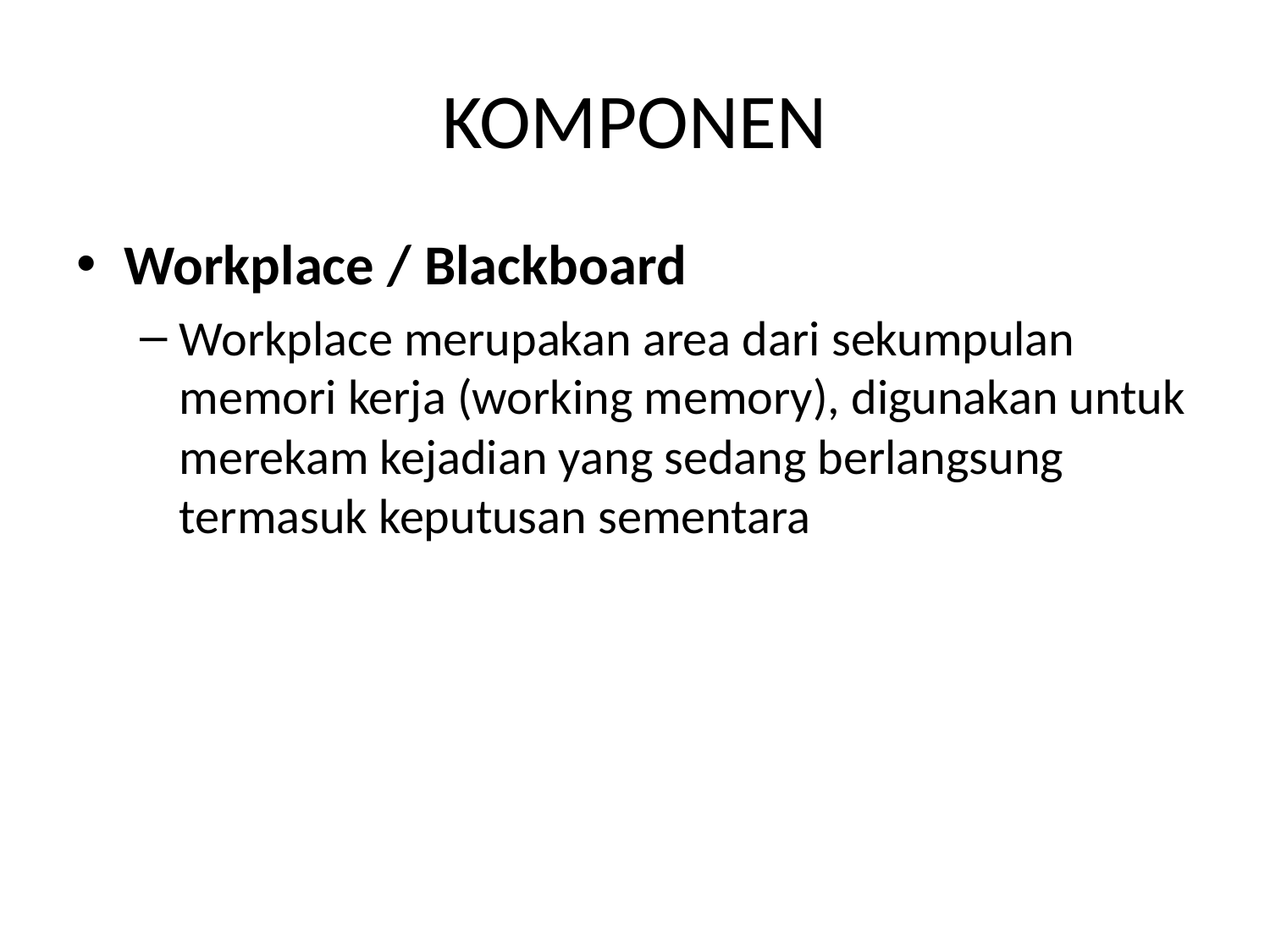

# KOMPONEN
Workplace / Blackboard
Workplace merupakan area dari sekumpulan memori kerja (working memory), digunakan untuk merekam kejadian yang sedang berlangsung termasuk keputusan sementara